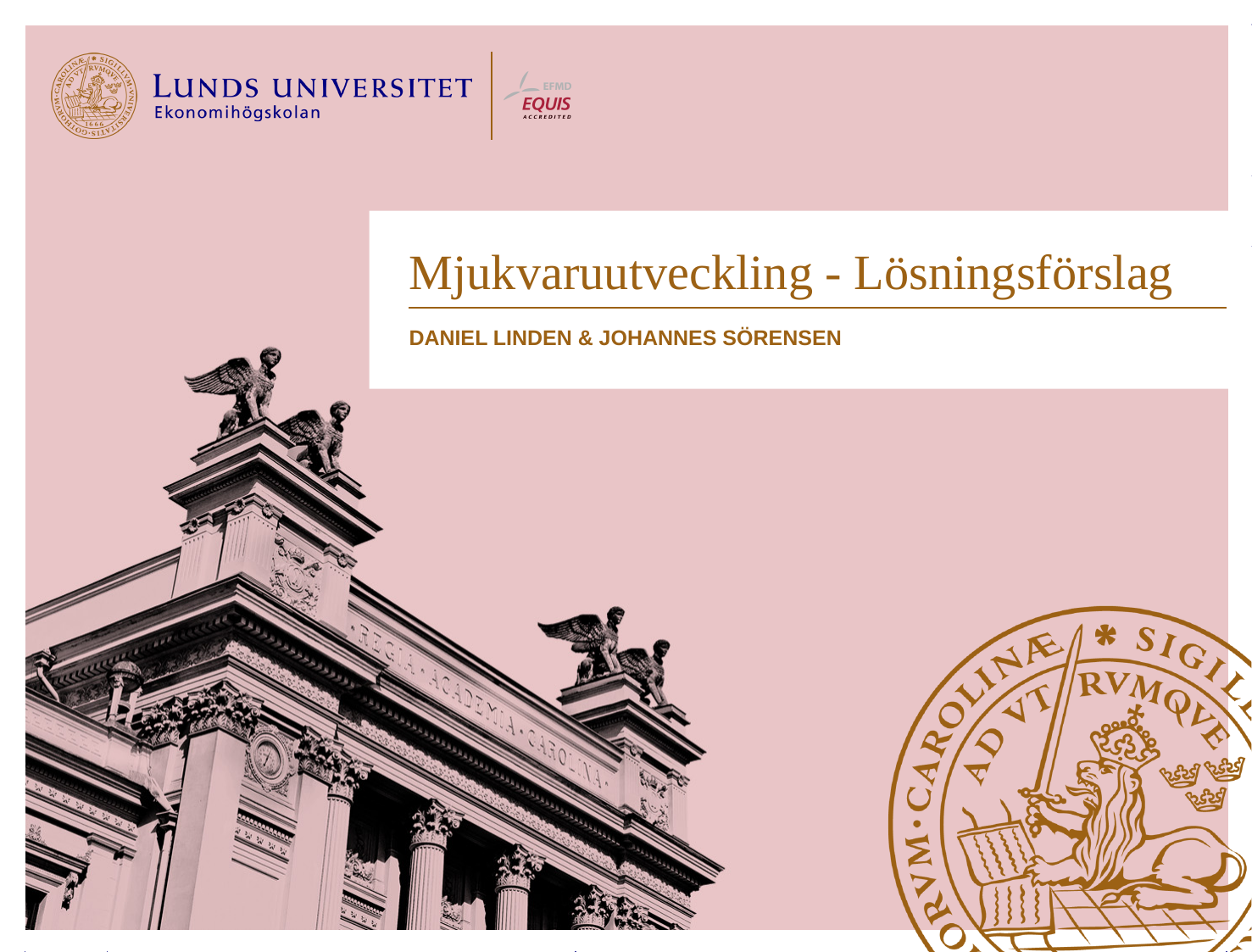

# Mjukvaruutveckling - Lösningsförslag
Daniel linden & Johannes Sörensen